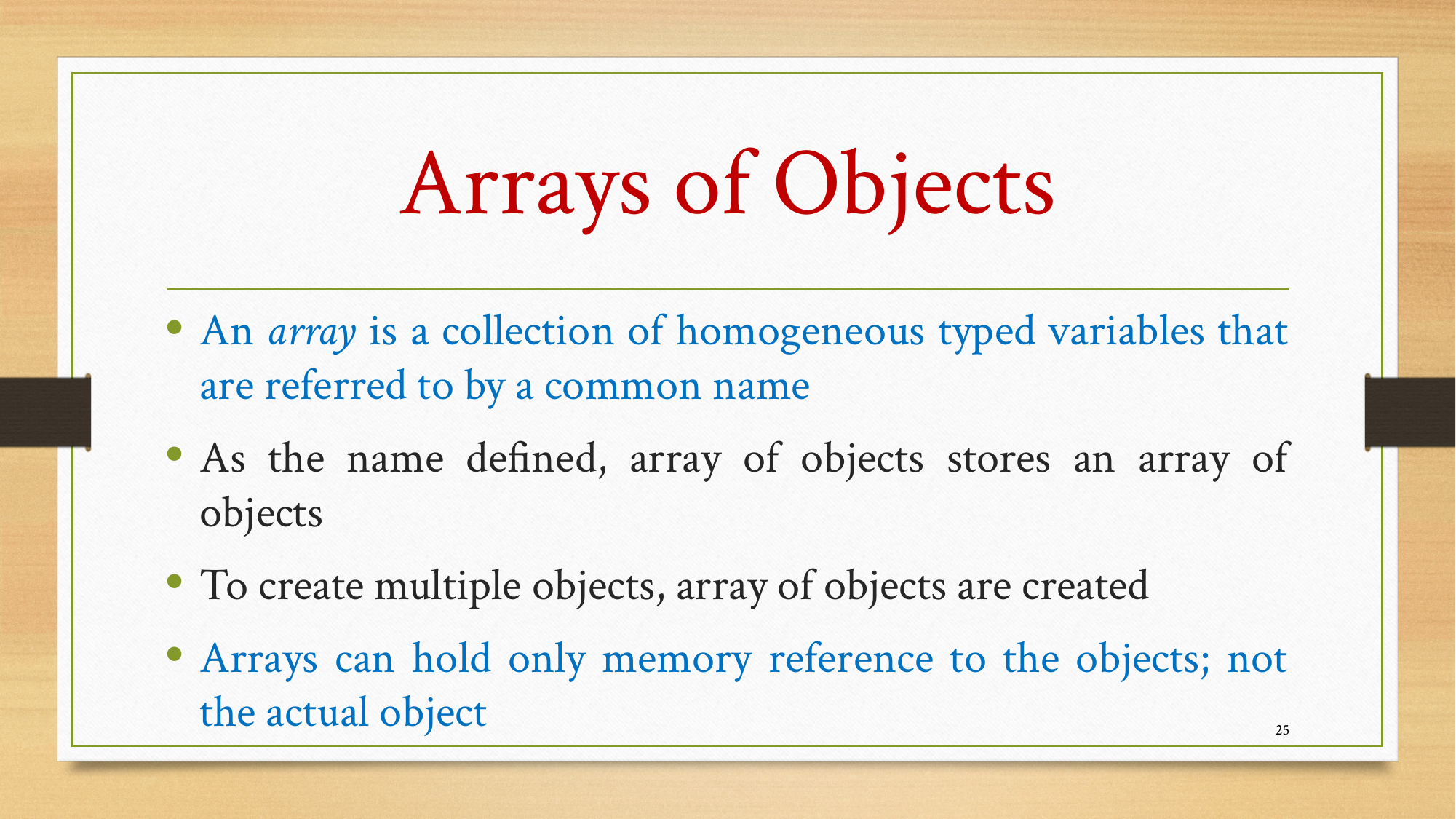

# Arrays of Objects
An array is a collection of homogeneous typed variables that are referred to by a common name
As the name defined, array of objects stores an array of objects
To create multiple objects, array of objects are created
Arrays can hold only memory reference to the objects; not the actual object

25